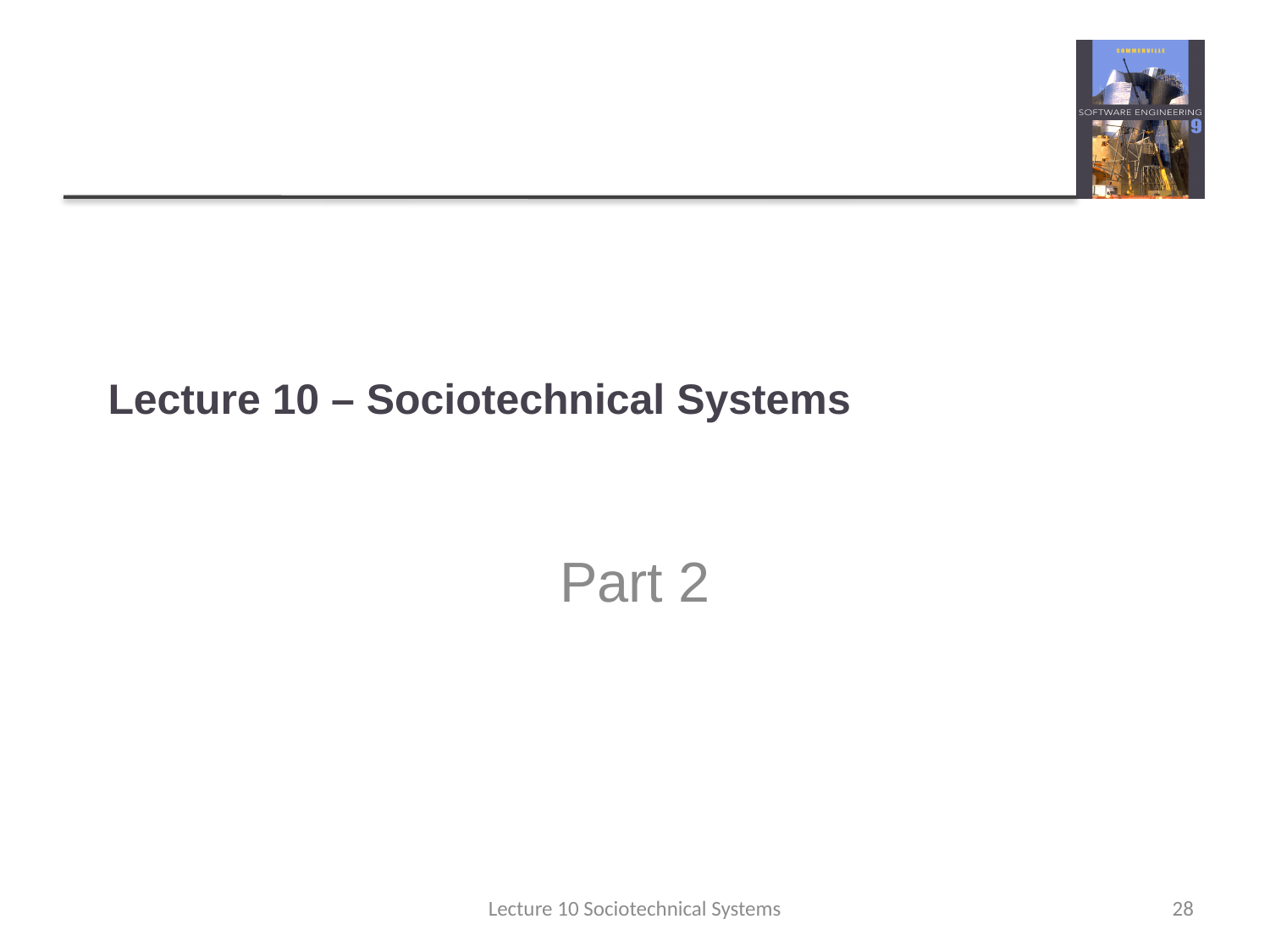

# Lecture 10 – Sociotechnical Systems
Part 2
Lecture 10 Sociotechnical Systems
28